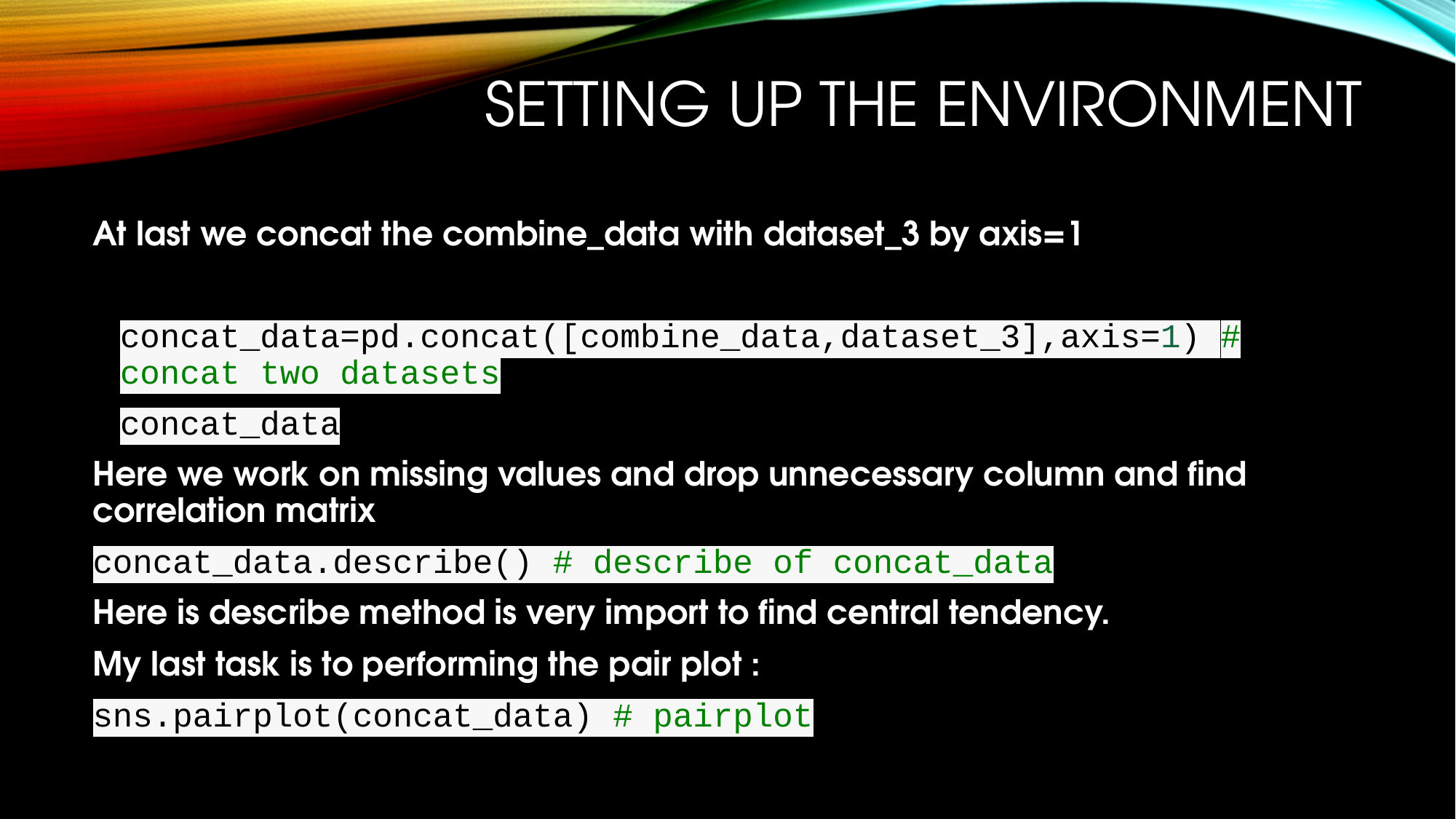

# Setting Up the Environment

At last we concat the combine_data with dataset_3 by axis=1

concat_data=pd.concat([combine_data,dataset_3],axis=1) # concat two datasets
concat_data
Here we work on missing values and drop unnecessary column and find correlation matrix
concat_data.describe() # describe of concat_data
Here is describe method is very import to find central tendency.
My last task is to performing the pair plot :
sns.pairplot(concat_data) # pairplot